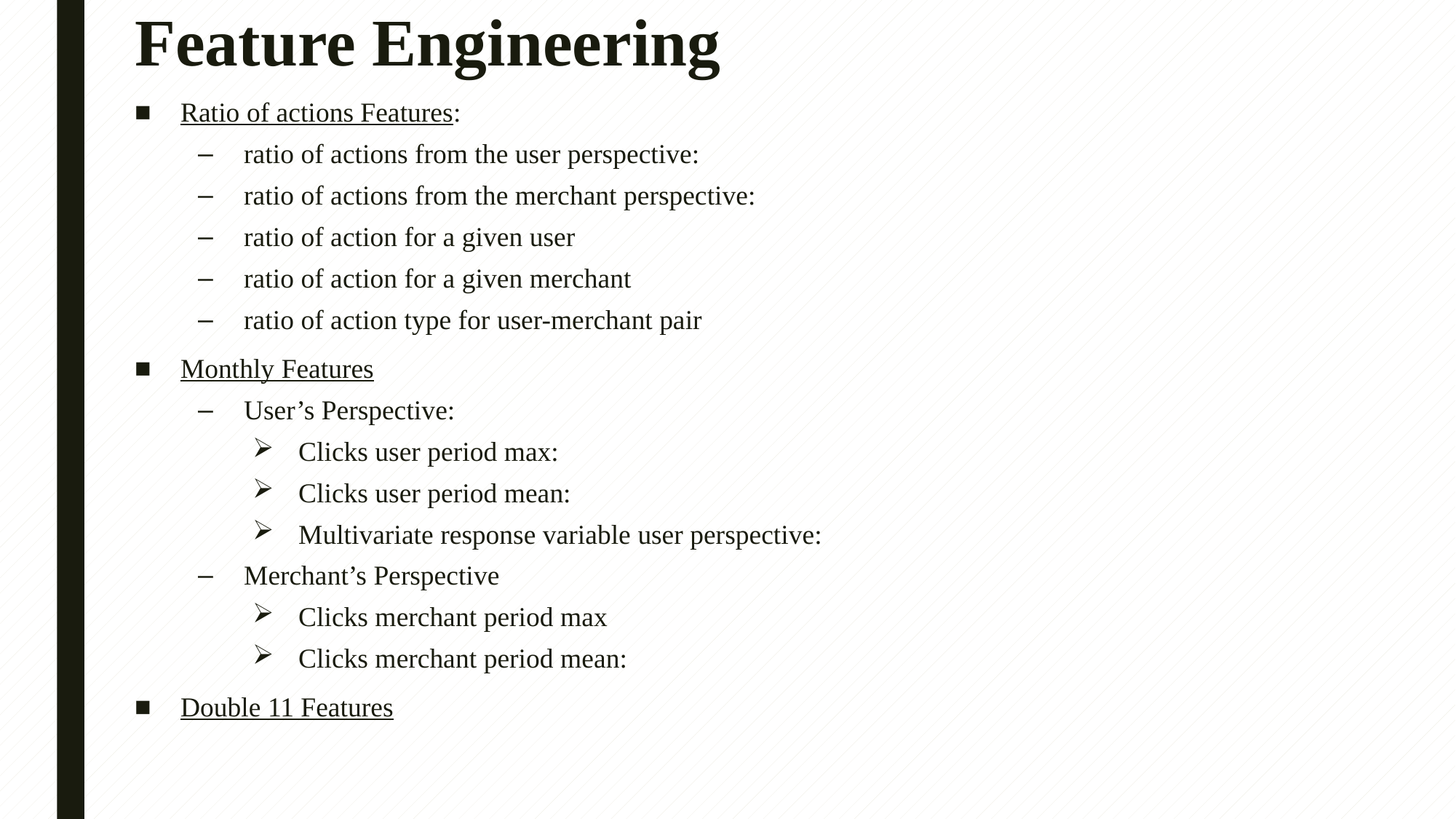

# Feature Engineering
Ratio of actions Features:
ratio of actions from the user perspective:
ratio of actions from the merchant perspective:
ratio of action for a given user
ratio of action for a given merchant
ratio of action type for user-merchant pair
Monthly Features
User’s Perspective:
Clicks user period max:
Clicks user period mean:
Multivariate response variable user perspective:
Merchant’s Perspective
Clicks merchant period max
Clicks merchant period mean:
Double 11 Features